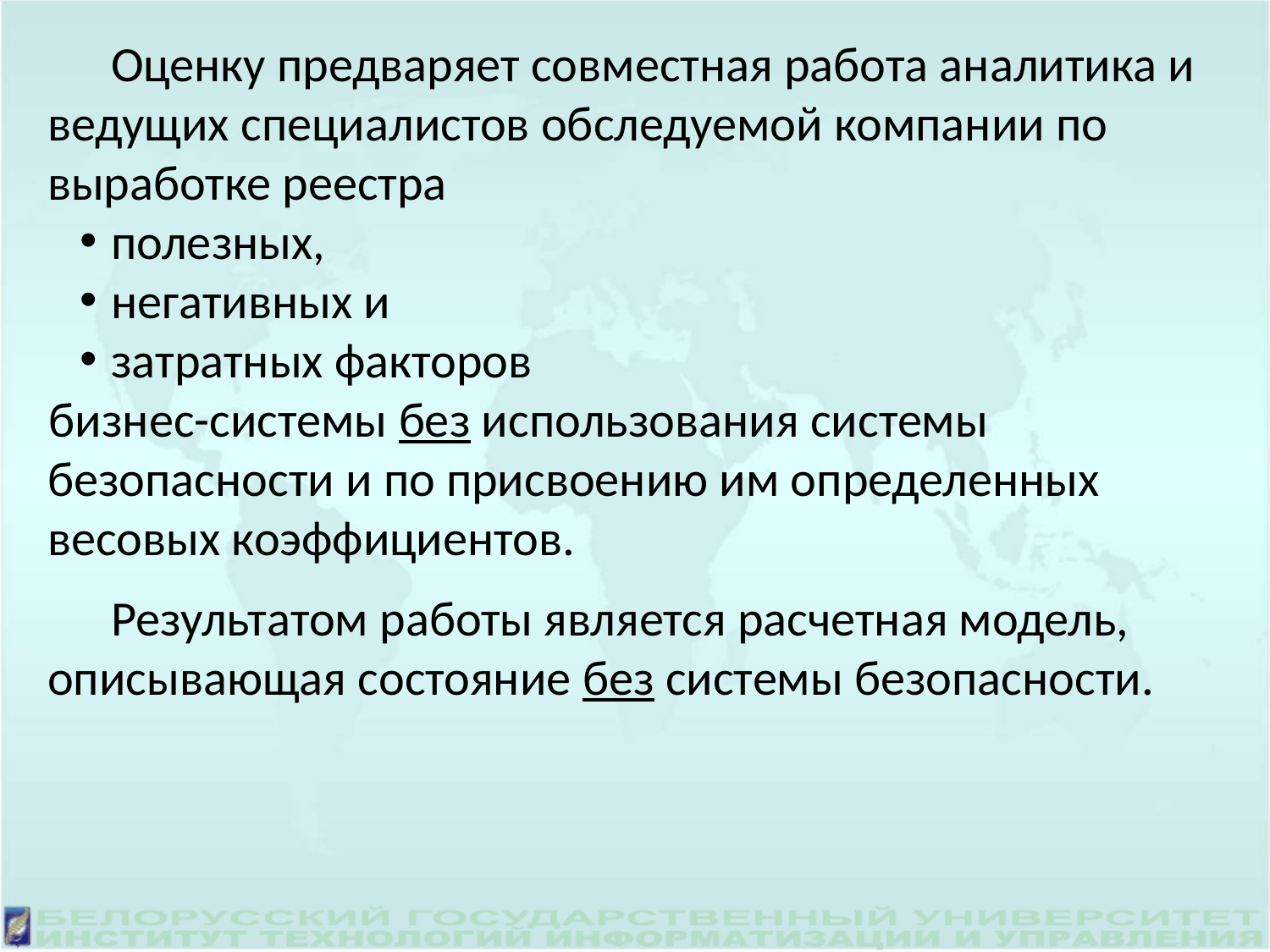

Оценку предваряет совместная работа аналитика и ведущих специалистов обследуемой компании по выработке реестра
полезных,
негативных и
затратных факторов
бизнес-системы без использования системы безопасности и по присвоению им определенных весовых коэффициентов.
Результатом работы является расчетная модель, описывающая состояние без системы безопасности.